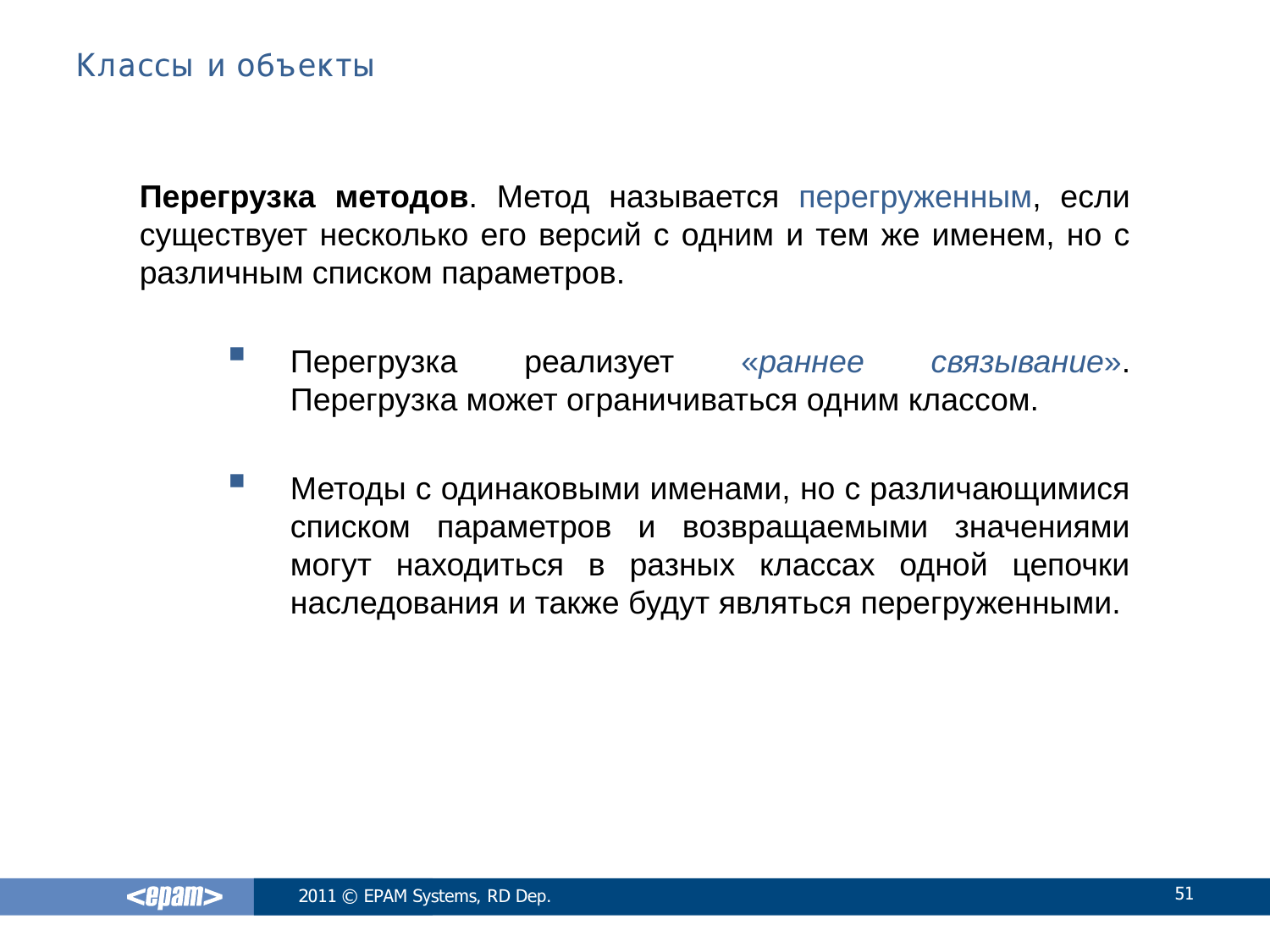

# Классы и объекты
Перегрузка методов. Метод называется перегруженным, если существует несколько его версий с одним и тем же именем, но с различным списком параметров.

Перегрузка реализует «раннее связывание». Перегрузка может ограничиваться одним классом.

Методы с одинаковыми именами, но с различающимися списком параметров и возвращаемыми значениями могут находиться в разных классах одной цепочки наследования и также будут являться перегруженными.

51
2011 © EPAM Systems, RD Dep.